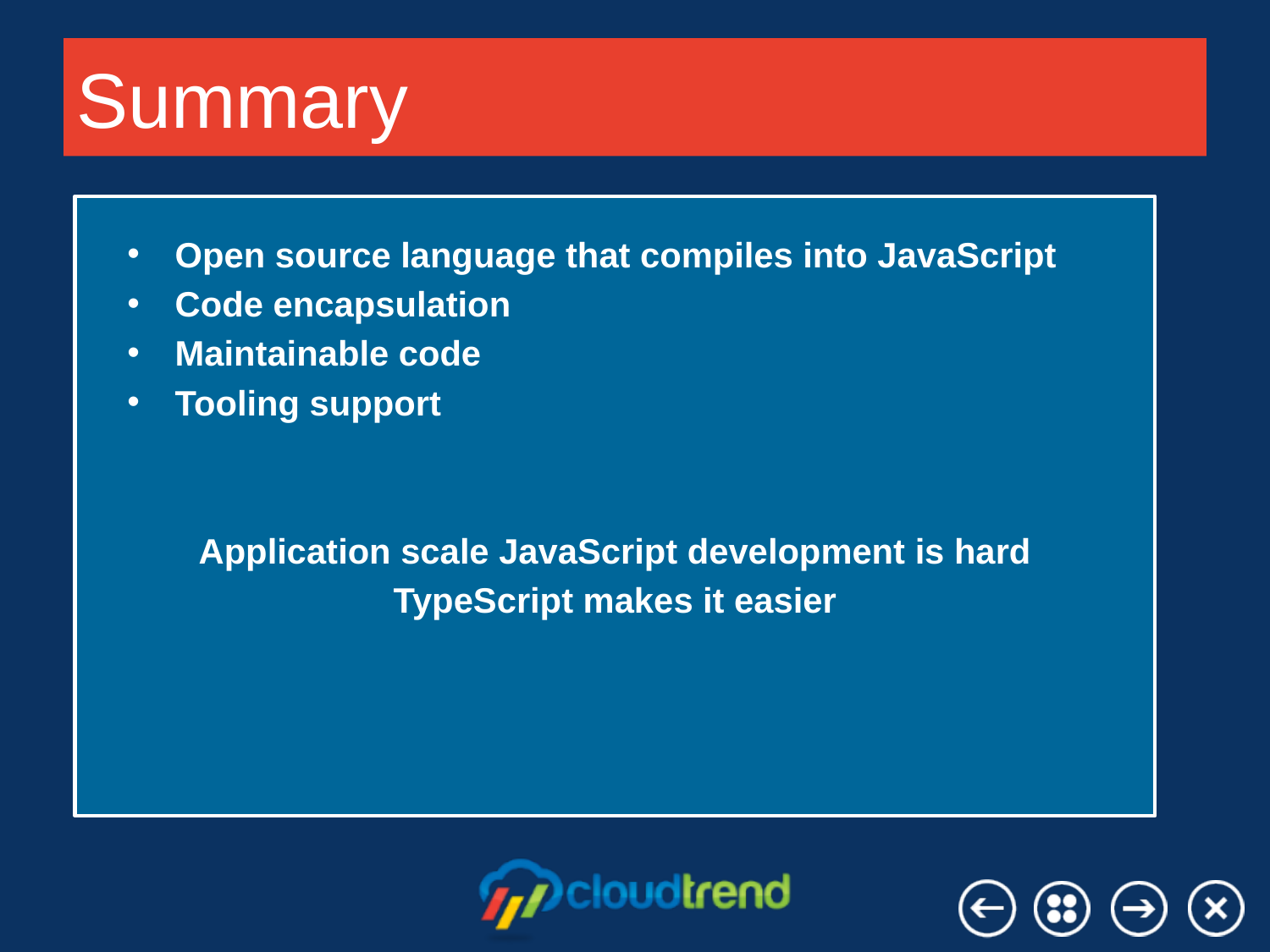

# Summary

Open source language that compiles into JavaScript
Code encapsulation
Maintainable code
Tooling support

Application scale JavaScript development is hard
TypeScript makes it easier